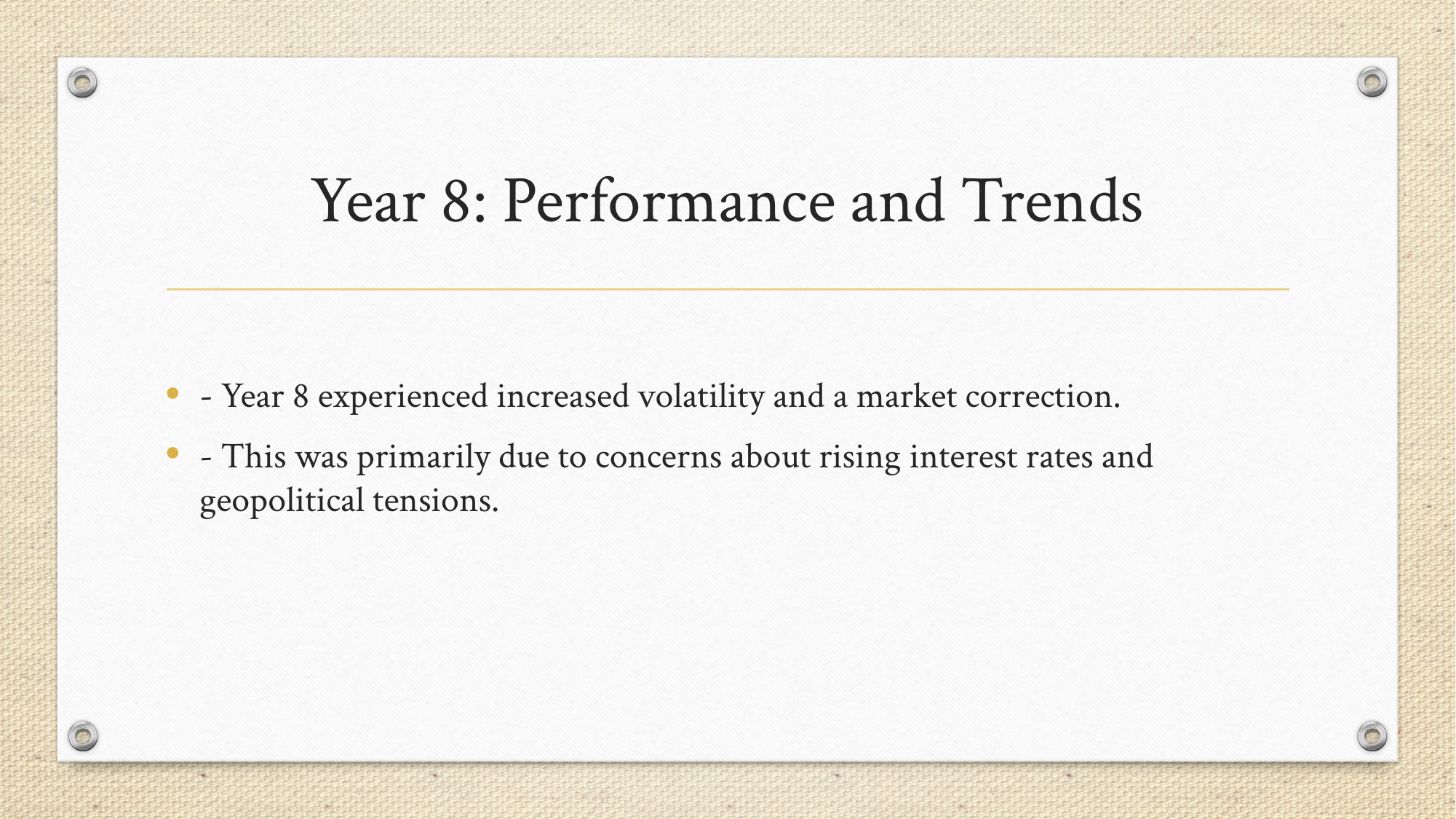

# Year 8: Performance and Trends

- Year 8 experienced increased volatility and a market correction.
- This was primarily due to concerns about rising interest rates and geopolitical tensions.